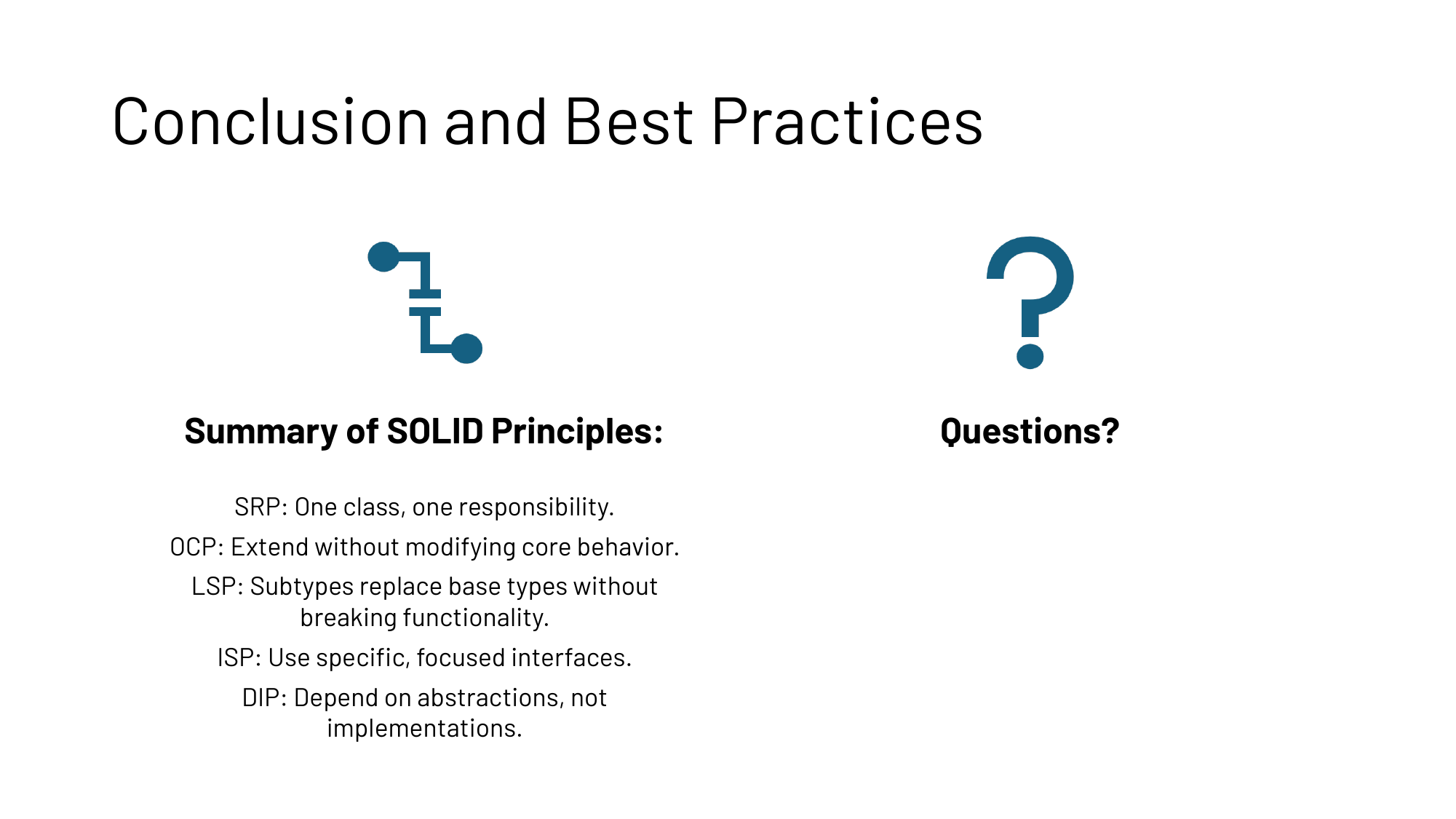

# Conclusion and Best Practices
Summary of SOLID Principles:
SRP: One class, one responsibility.
OCP: Extend without modifying core behavior.
LSP: Subtypes replace base types without breaking functionality.
ISP: Use specific, focused interfaces.
DIP: Depend on abstractions, not implementations.
Questions?